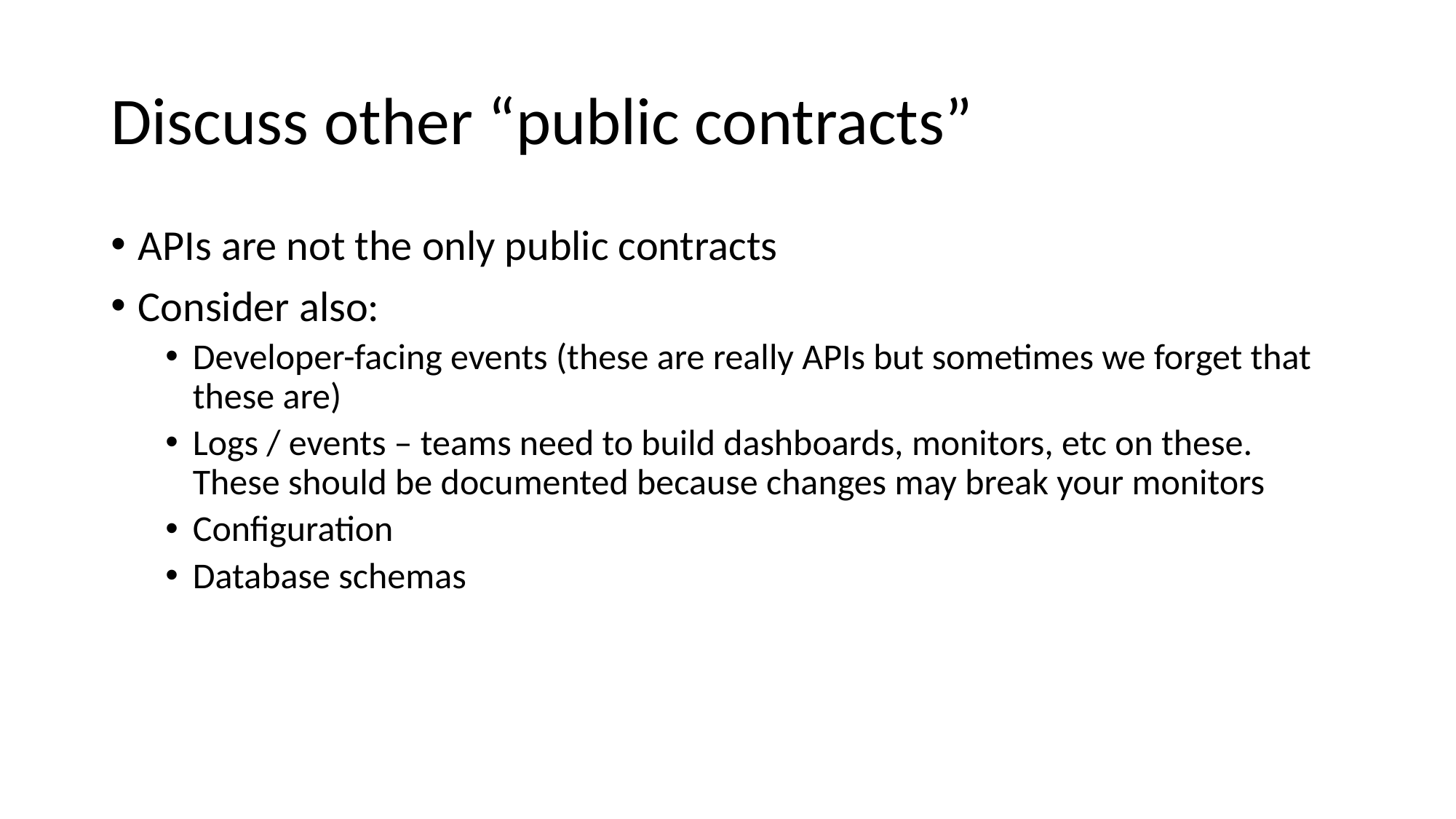

# Discuss other “public contracts”
APIs are not the only public contracts
Consider also:
Developer-facing events (these are really APIs but sometimes we forget that these are)
Logs / events – teams need to build dashboards, monitors, etc on these. These should be documented because changes may break your monitors
Configuration
Database schemas